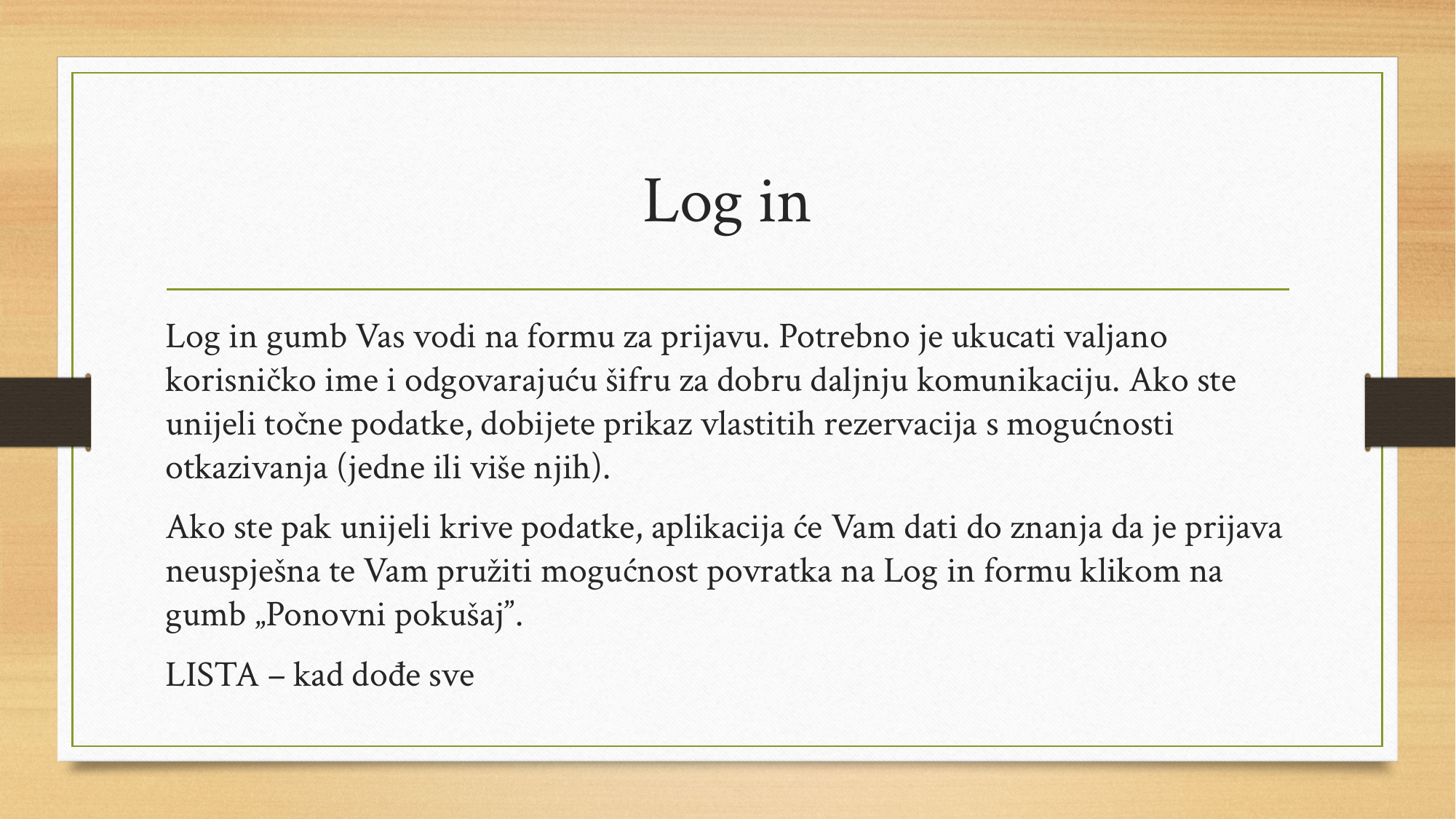

# Log in
Log in gumb Vas vodi na formu za prijavu. Potrebno je ukucati valjano korisničko ime i odgovarajuću šifru za dobru daljnju komunikaciju. Ako ste unijeli točne podatke, dobijete prikaz vlastitih rezervacija s mogućnosti otkazivanja (jedne ili više njih).
Ako ste pak unijeli krive podatke, aplikacija će Vam dati do znanja da je prijava neuspješna te Vam pružiti mogućnost povratka na Log in formu klikom na gumb „Ponovni pokušaj”.
LISTA – kad dođe sve